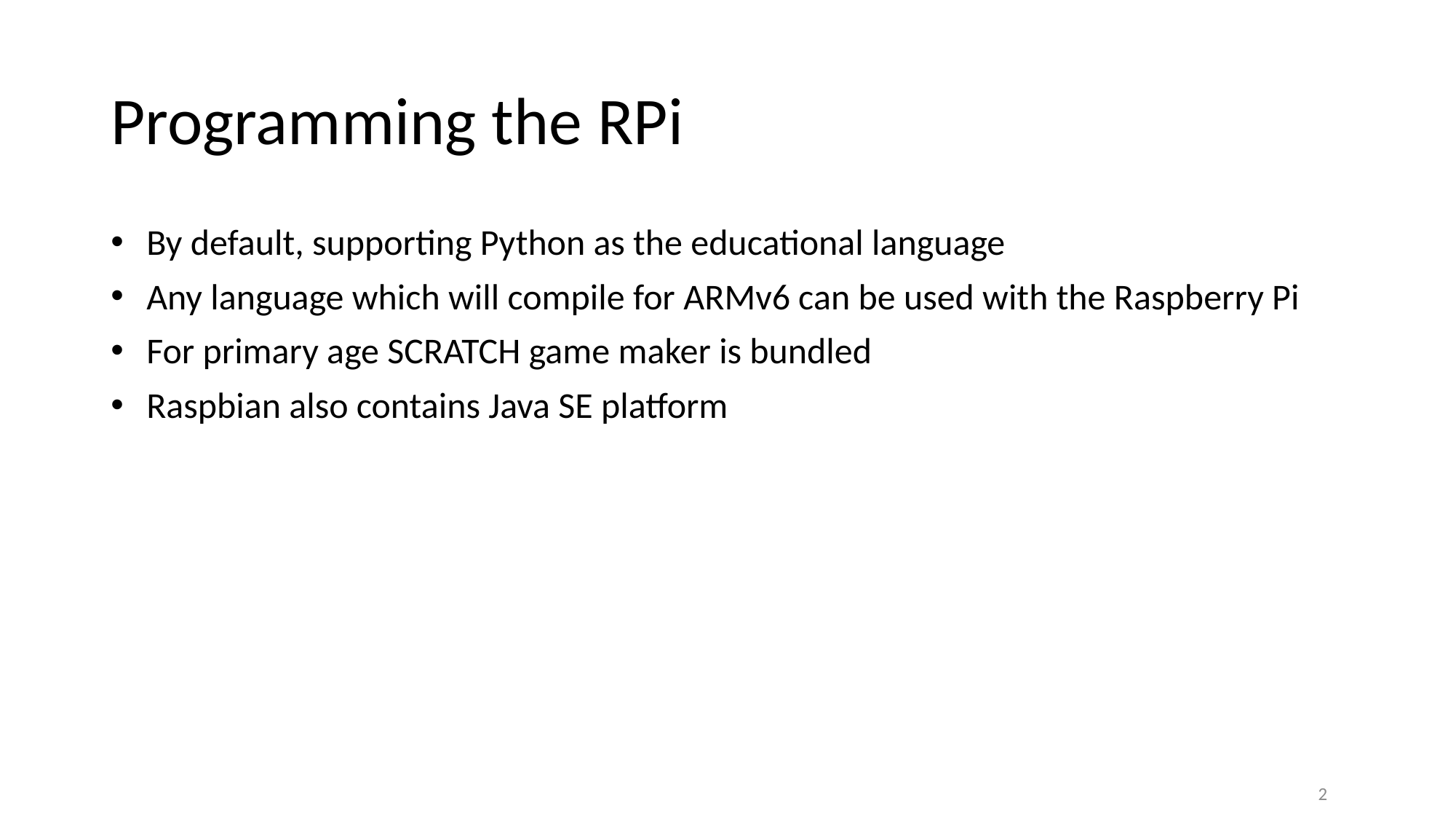

# Programming the RPi
 By default, supporting Python as the educational language
 Any language which will compile for ARMv6 can be used with the Raspberry Pi
 For primary age SCRATCH game maker is bundled
 Raspbian also contains Java SE platform

2